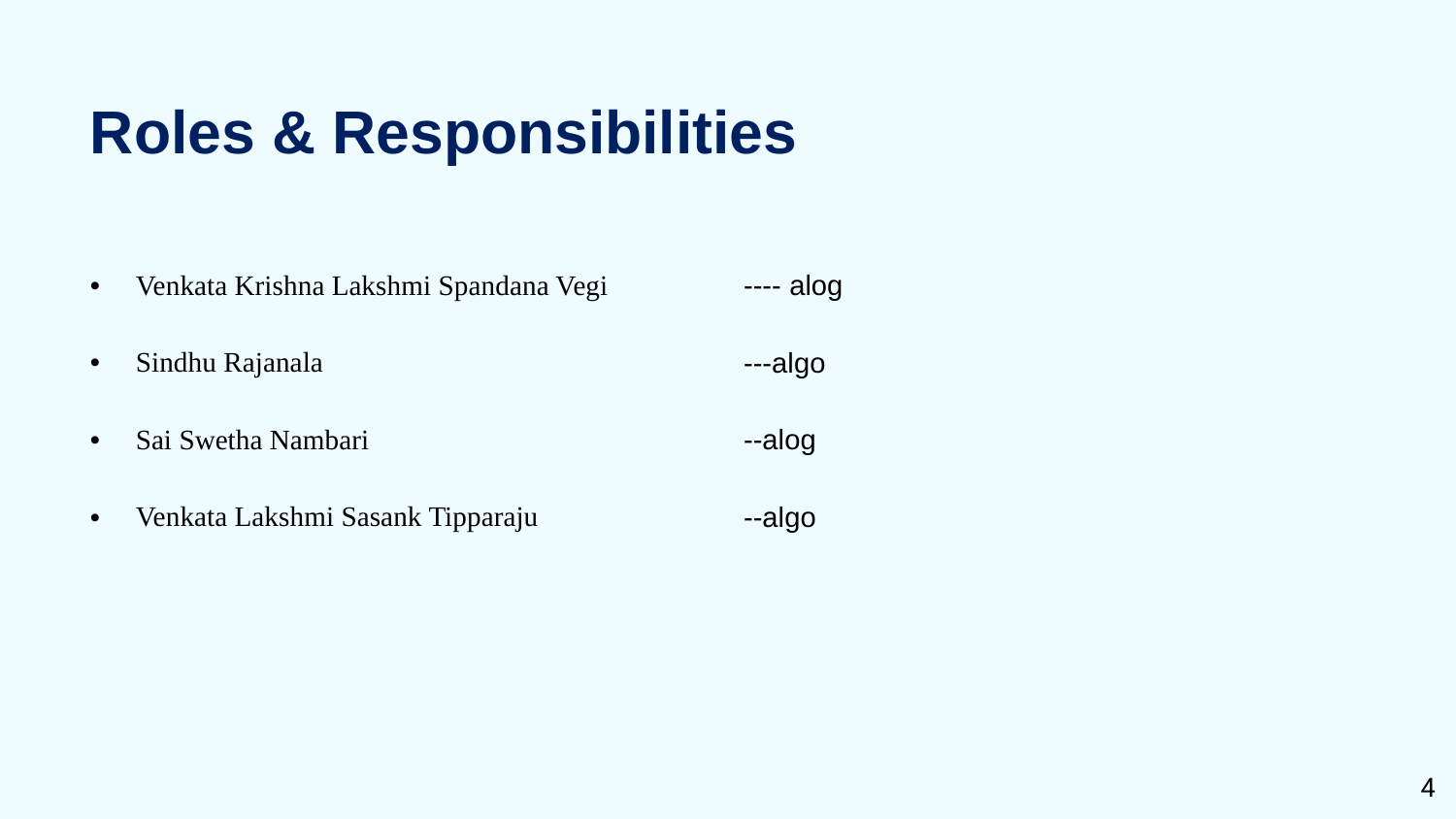

Roles & Responsibilities
| Venkata Krishna Lakshmi Spandana Vegi | ---- alog |
| --- | --- |
| Sindhu Rajanala | ---algo |
| Sai Swetha Nambari | --alog |
| Venkata Lakshmi Sasank Tipparaju | --algo |
4